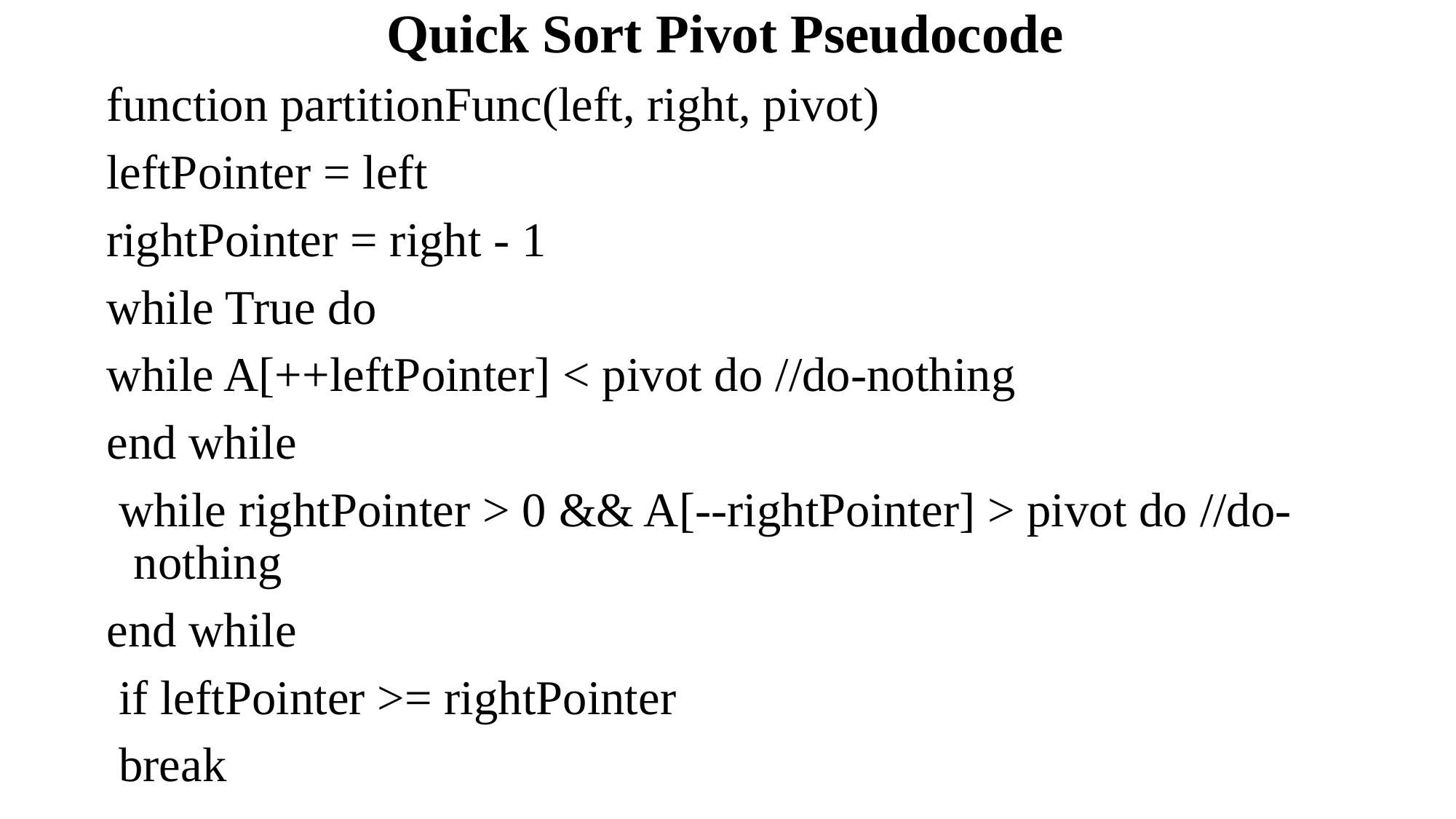

Quick Sort Pivot Pseudocode
function partitionFunc(left, right, pivot)
leftPointer = left
rightPointer = right - 1
while True do
while A[++leftPointer] < pivot do //do-nothing
end while
 while rightPointer > 0 && A[--rightPointer] > pivot do //do-nothing
end while
 if leftPointer >= rightPointer
 break